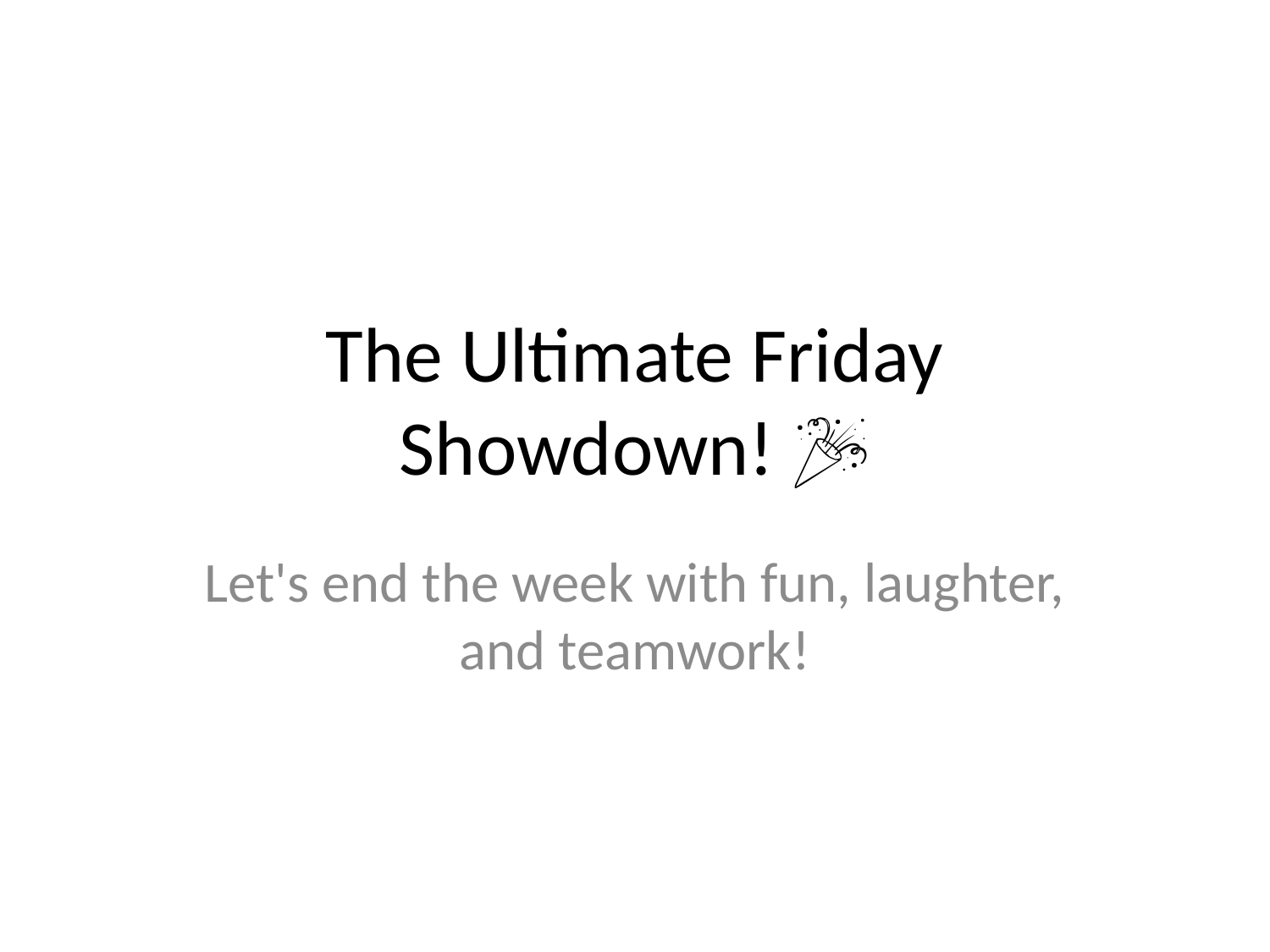

# The Ultimate Friday Showdown! 🎉
Let's end the week with fun, laughter, and teamwork!